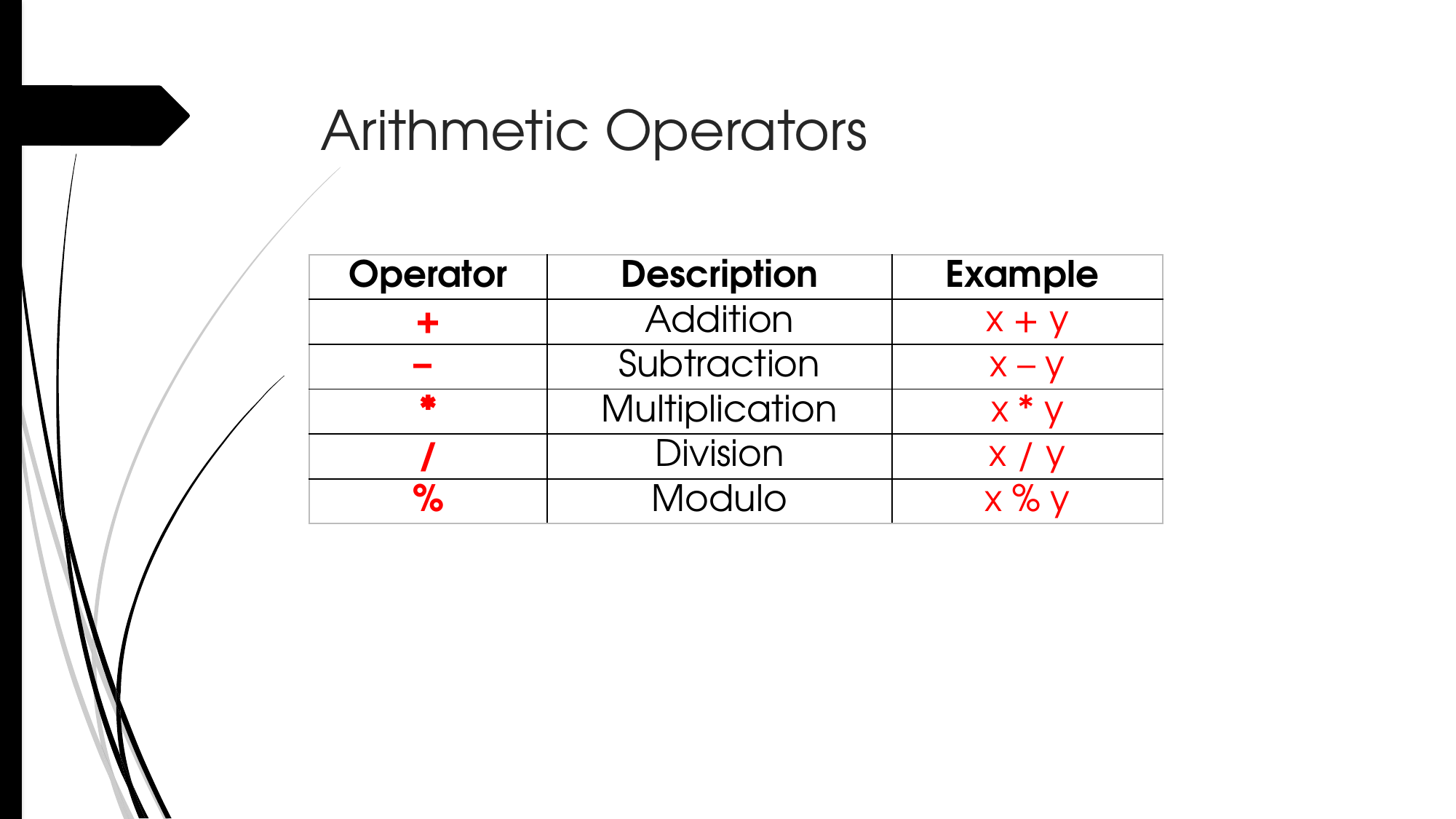

# Arithmetic Operators
| Operator | Description | Example |
| --- | --- | --- |
| + | Addition | x + y |
| – | Subtraction | x – y |
| \* | Multiplication | x \* y |
| / | Division | x / y |
| % | Modulo | x % y |